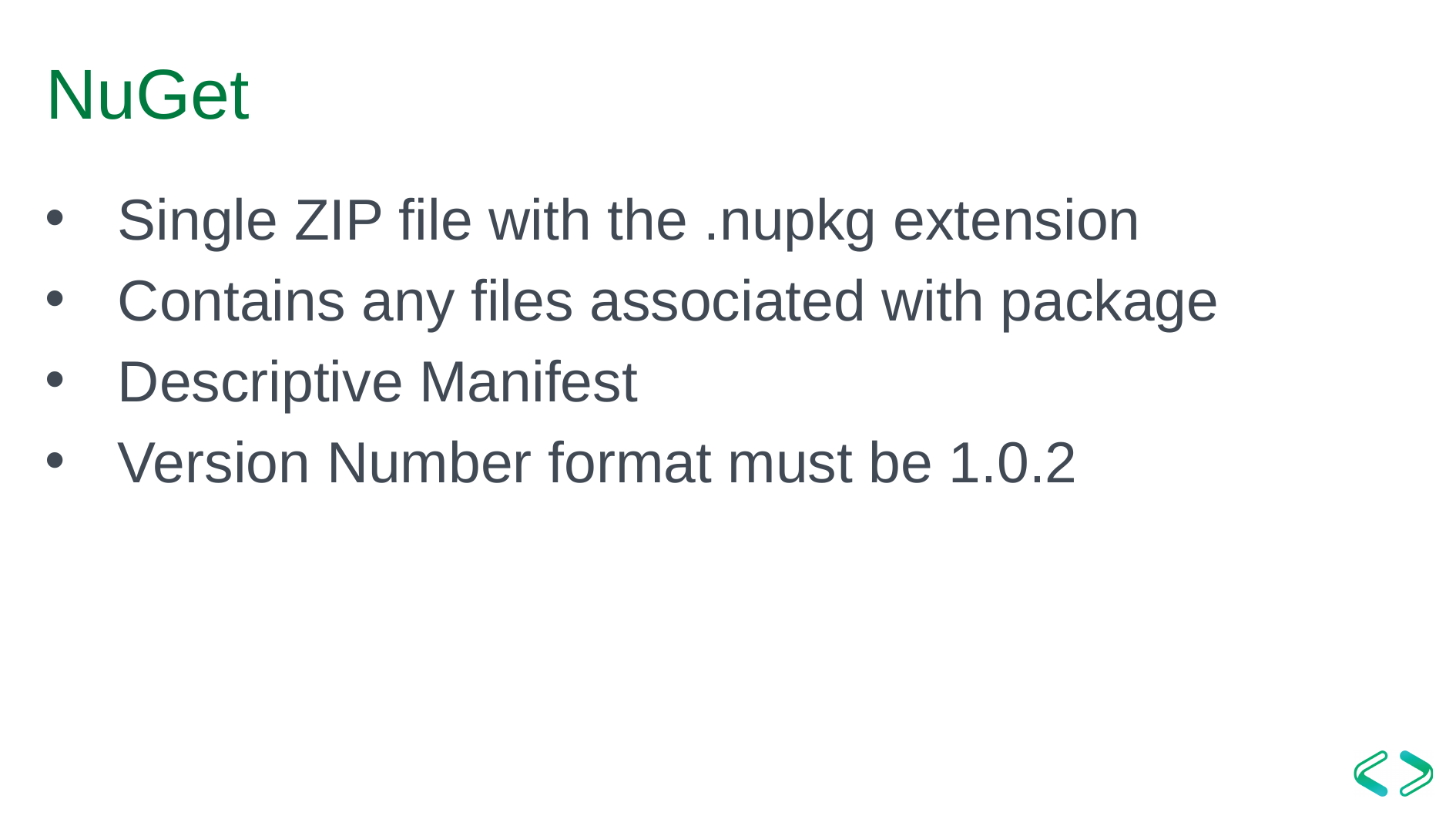

# NuGet
Single ZIP file with the .nupkg extension
Contains any files associated with package
Descriptive Manifest
Version Number format must be 1.0.2